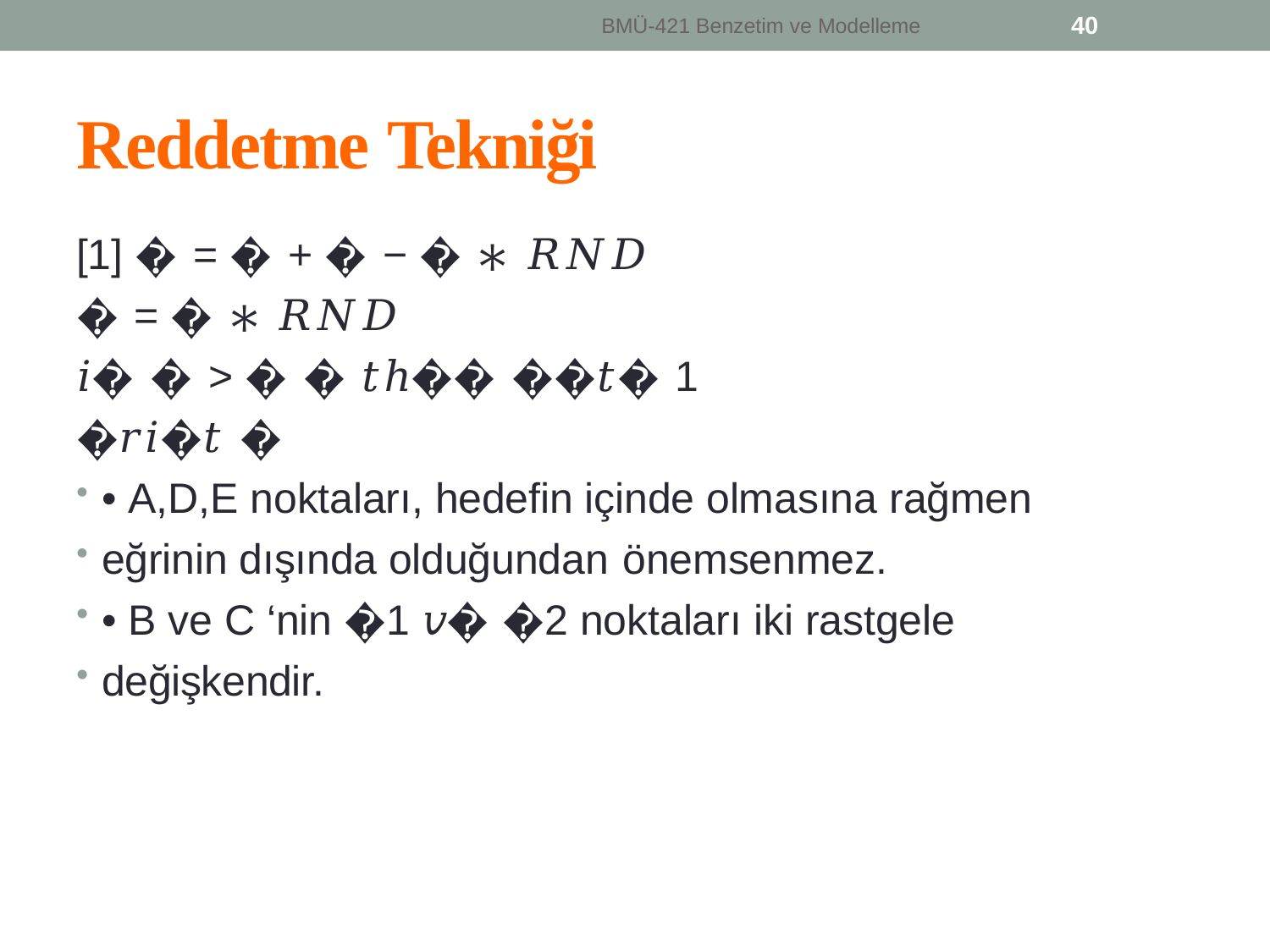

40
BMÜ-421 Benzetim ve Modelleme
Reddetme Tekniği
[1] � = � + � − � ∗ 𝑅𝑁𝐷
� = � ∗ 𝑅𝑁𝐷
𝑖� � > � � 𝑡ℎ�� ��𝑡� 1
�𝑟𝑖�𝑡 �
• A,D,E noktaları, hedefin içinde olmasına rağmen
eğrinin dışında olduğundan önemsenmez.
• B ve C ‘nin �1 𝑣� �2 noktaları iki rastgele
değişkendir.